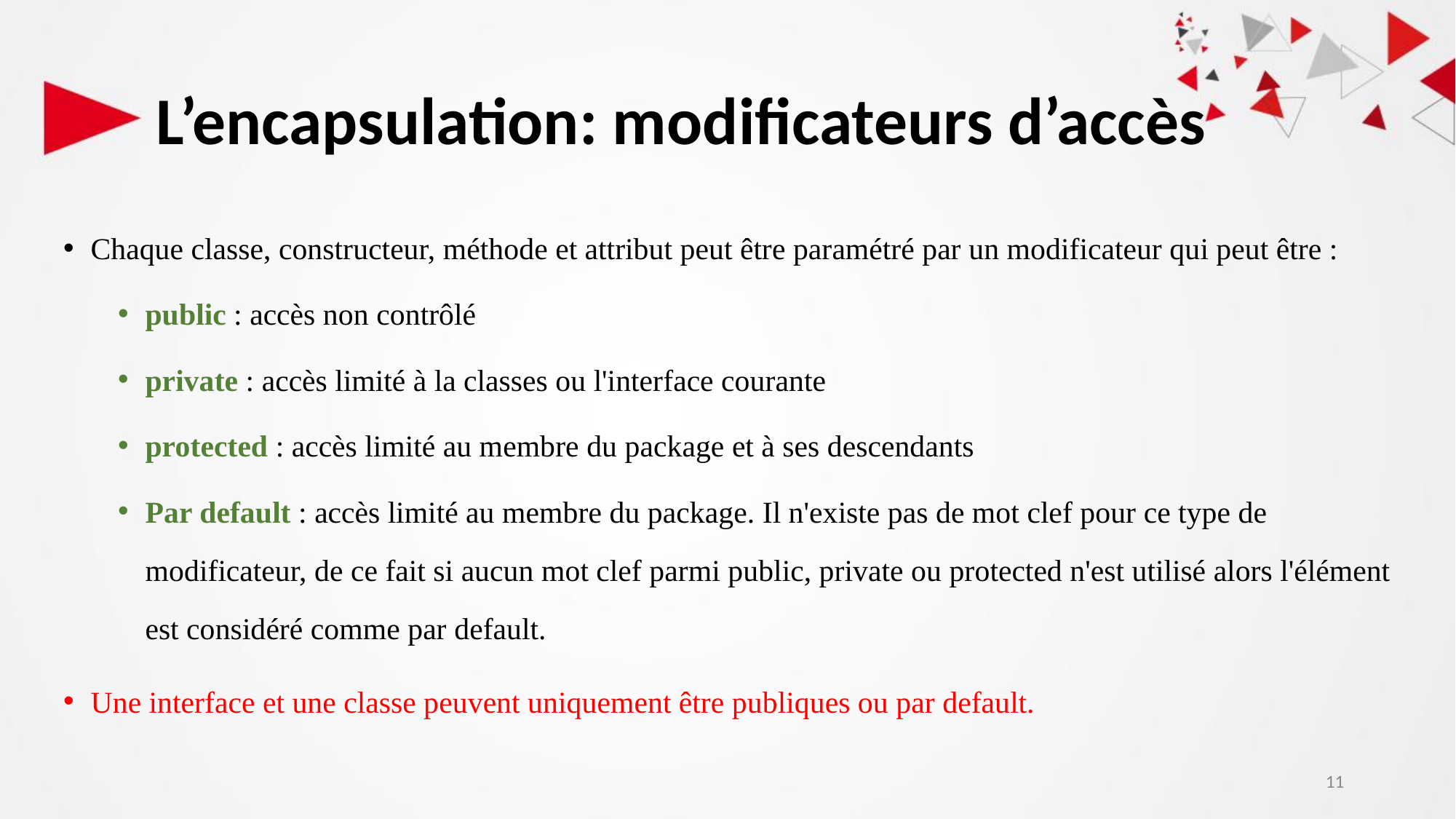

# L’encapsulation: modificateurs d’accès
Chaque classe, constructeur, méthode et attribut peut être paramétré par un modificateur qui peut être :
public : accès non contrôlé
private : accès limité à la classes ou l'interface courante
protected : accès limité au membre du package et à ses descendants
Par default : accès limité au membre du package. Il n'existe pas de mot clef pour ce type de modificateur, de ce fait si aucun mot clef parmi public, private ou protected n'est utilisé alors l'élément est considéré comme par default.
Une interface et une classe peuvent uniquement être publiques ou par default.
11